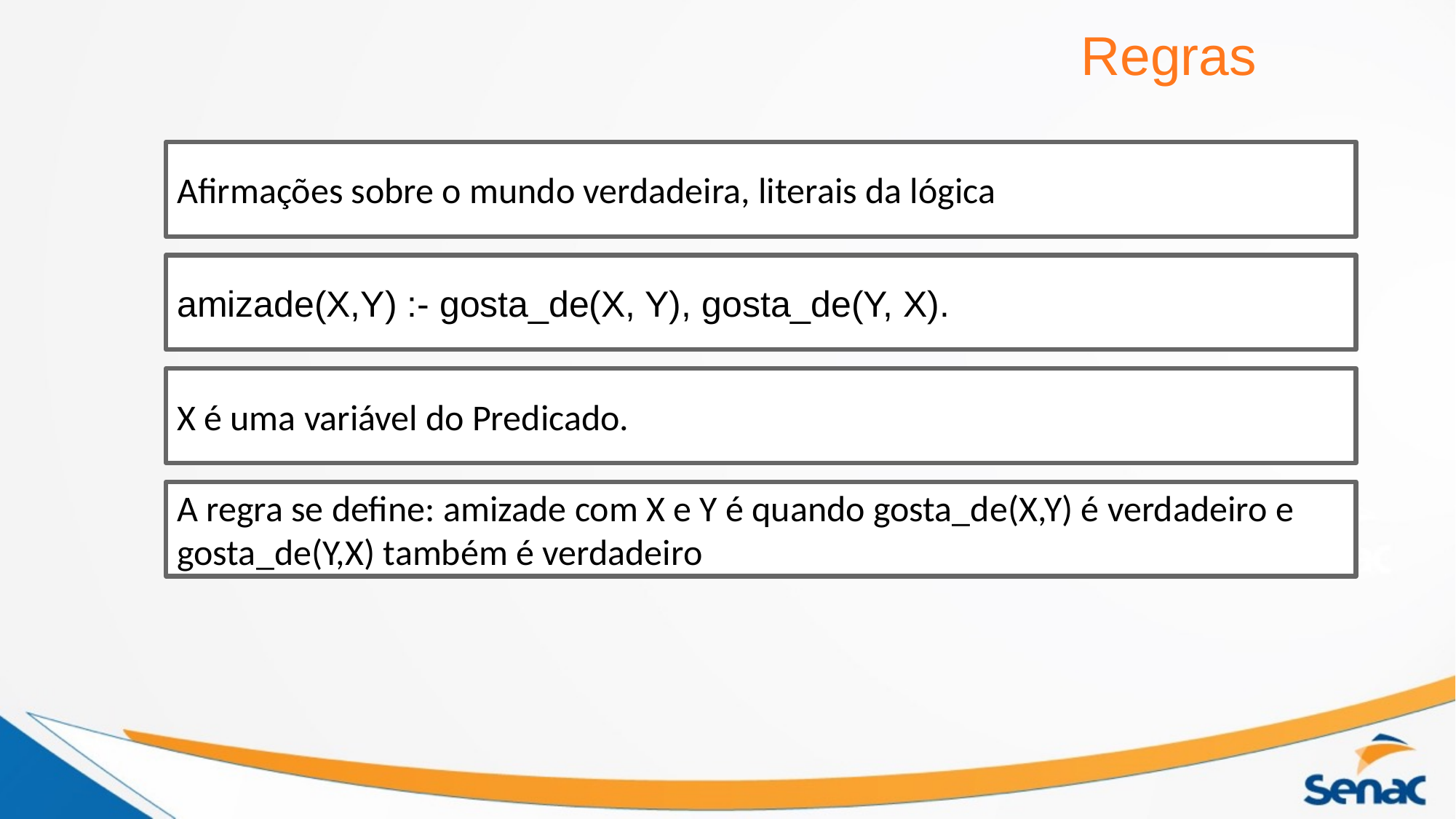

Regras
Afirmações sobre o mundo verdadeira, literais da lógica
amizade(X,Y) :- gosta_de(X, Y), gosta_de(Y, X).
X é uma variável do Predicado.
A regra se define: amizade com X e Y é quando gosta_de(X,Y) é verdadeiro e gosta_de(Y,X) também é verdadeiro